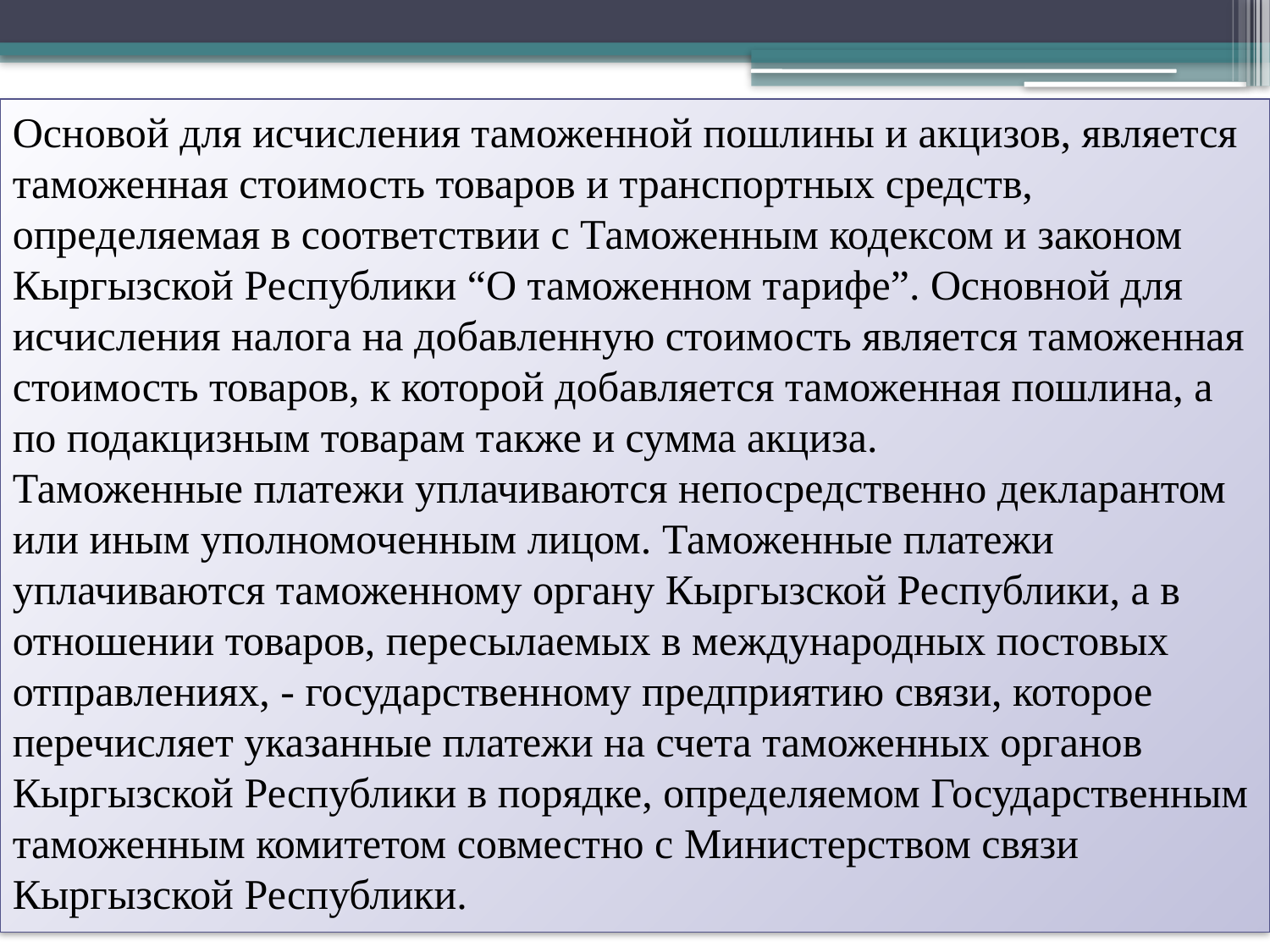

Основой для исчисления таможенной пошлины и акцизов, является таможенная стоимость товаров и транспортных средств, определяемая в соответствии с Таможенным кодексом и законом Кыргызской Республики “О таможенном тарифе”. Основной для исчисления налога на добавленную стоимость является таможенная стоимость товаров, к которой добавляется таможенная пошлина, а по подакцизным товарам также и сумма акциза.
Таможенные платежи уплачиваются непосредственно декларантом или иным уполномоченным лицом. Таможенные платежи уплачиваются таможенному органу Кыргызской Республики, а в отношении товаров, пересылаемых в международных постовых отправлениях, - государственному предприятию связи, которое перечисляет указанные платежи на счета таможенных органов Кыргызской Республики в порядке, определяемом Государственным таможенным комитетом совместно с Министерством связи Кыргызской Республики.